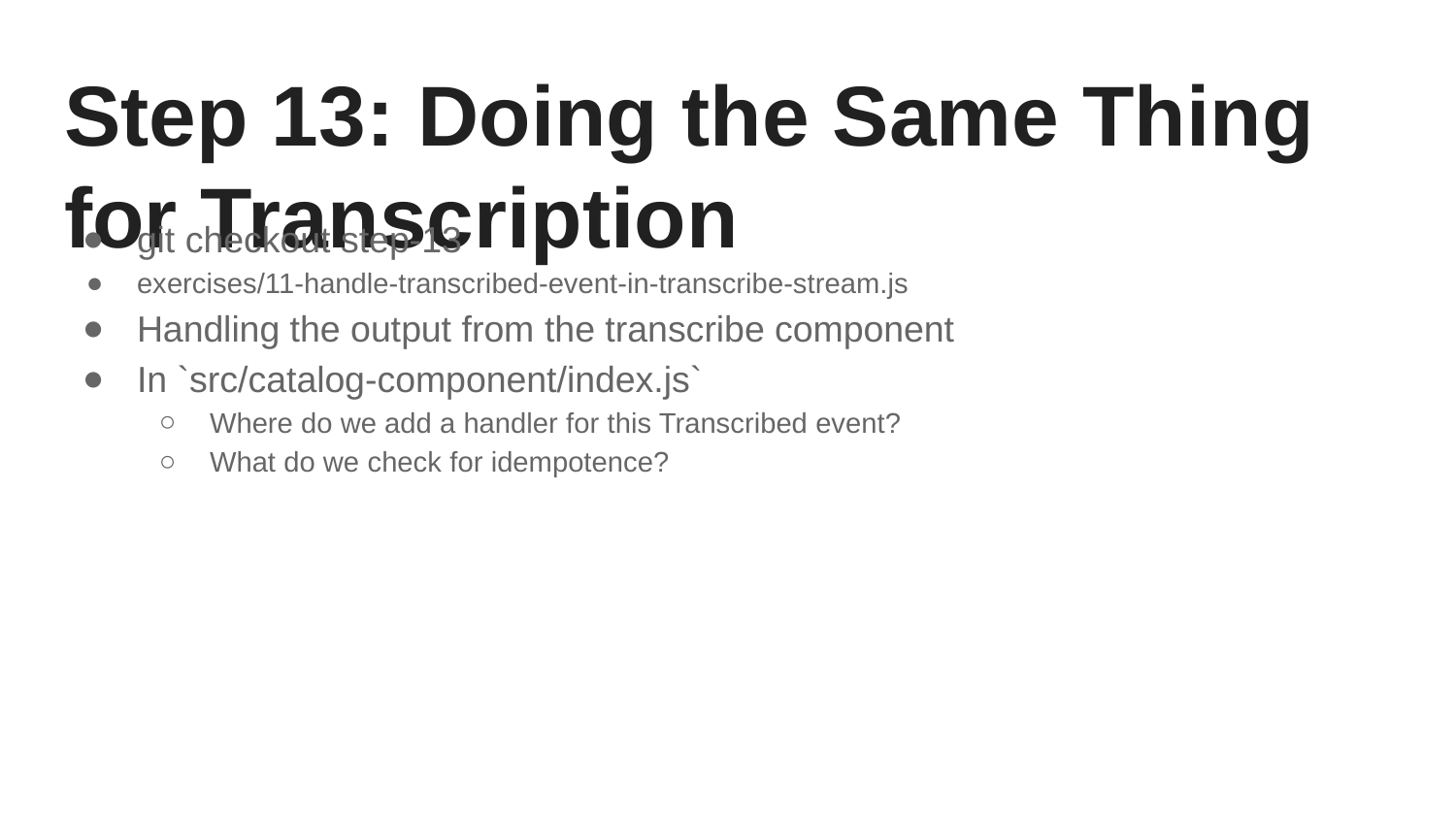

# Step 13: Doing the Same Thing for Transcription

git checkout step-13
exercises/11-handle-transcribed-event-in-transcribe-stream.js
Handling the output from the transcribe component
In `src/catalog-component/index.js`
Where do we add a handler for this Transcribed event?
What do we check for idempotence?